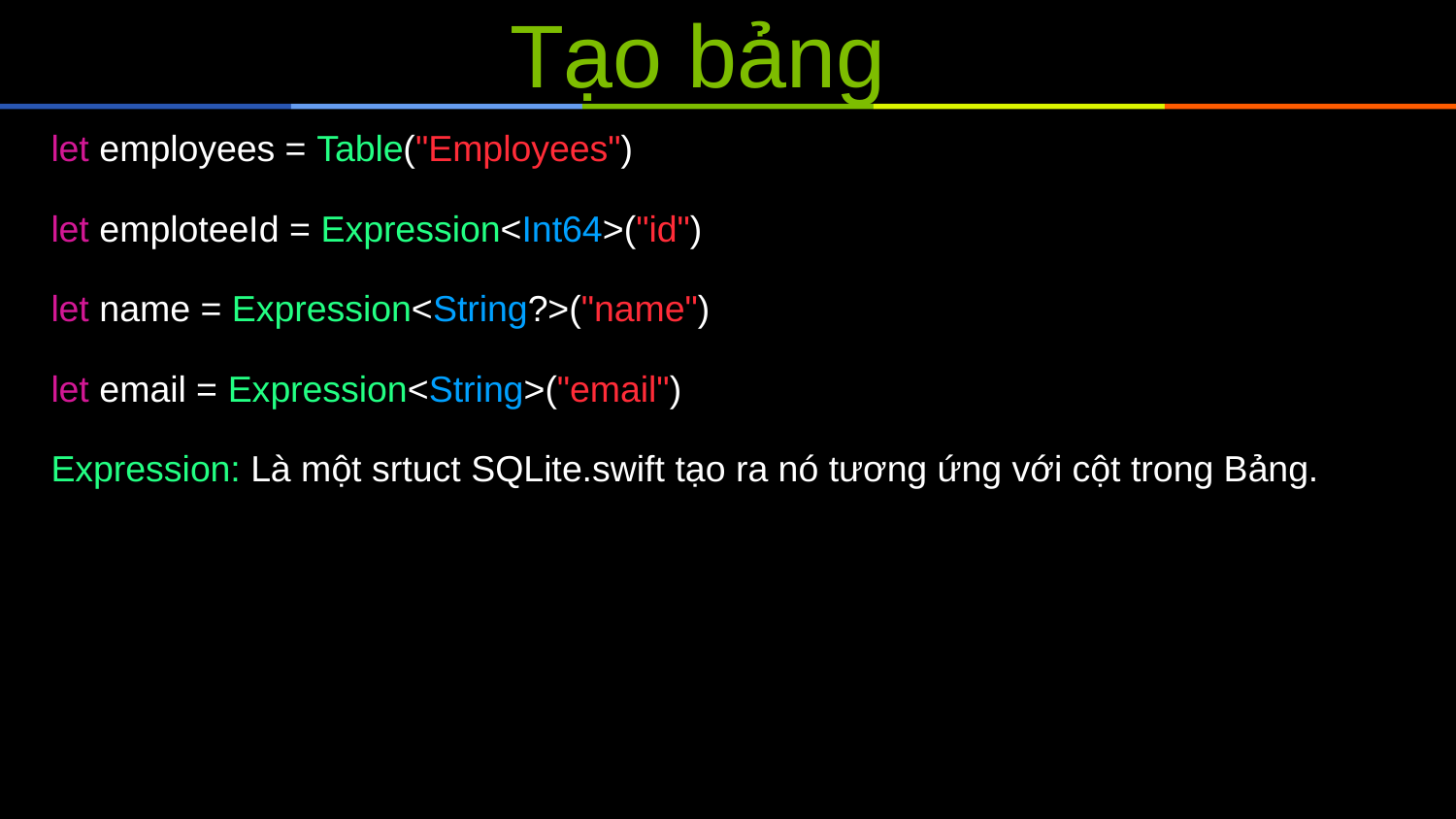

# Tạo bảng
let employees = Table("Employees")
let emploteeId = Expression<Int64>("id")
let name = Expression<String?>("name")
let email = Expression<String>("email")
Expression: Là một srtuct SQLite.swift tạo ra nó tương ứng với cột trong Bảng.